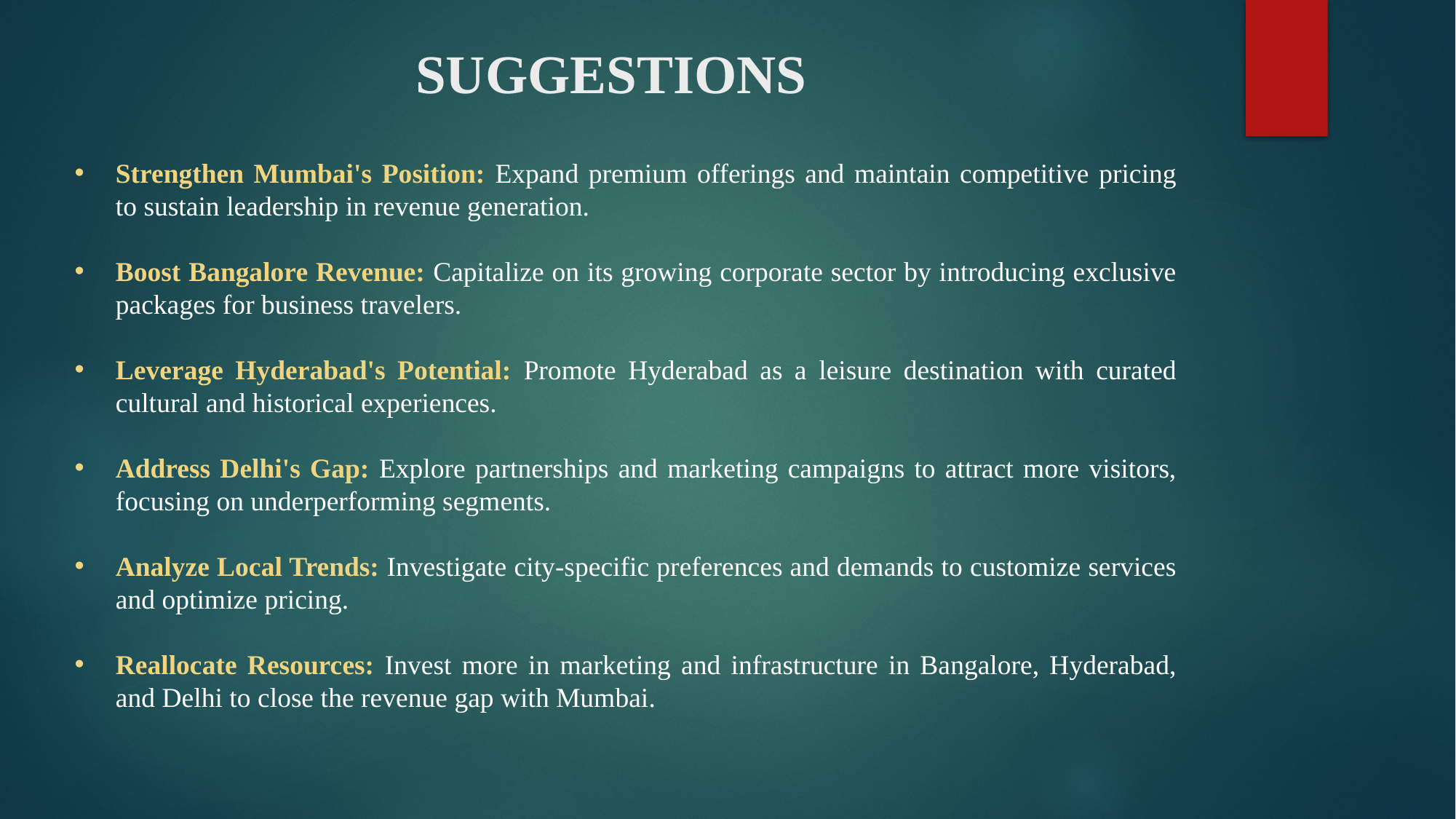

# SUGGESTIONS
Strengthen Mumbai's Position: Expand premium offerings and maintain competitive pricing to sustain leadership in revenue generation.

Boost Bangalore Revenue: Capitalize on its growing corporate sector by introducing exclusive packages for business travelers.

Leverage Hyderabad's Potential: Promote Hyderabad as a leisure destination with curated cultural and historical experiences.

Address Delhi's Gap: Explore partnerships and marketing campaigns to attract more visitors, focusing on underperforming segments.

Analyze Local Trends: Investigate city-specific preferences and demands to customize services and optimize pricing.

Reallocate Resources: Invest more in marketing and infrastructure in Bangalore, Hyderabad, and Delhi to close the revenue gap with Mumbai.